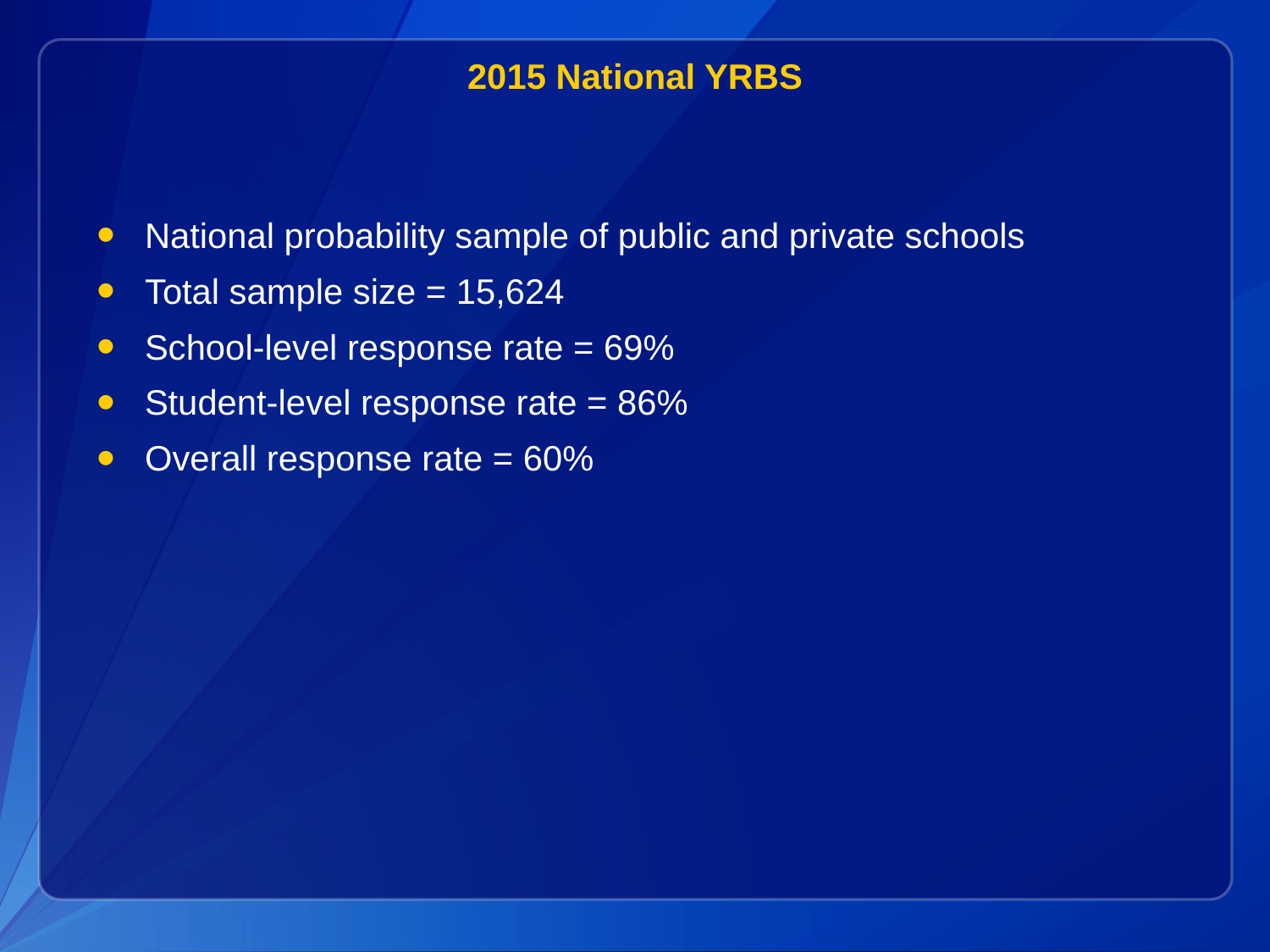

# 2015 National YRBS
National probability sample of public and private schools
Total sample size = 15,624
School-level response rate = 69%
Student-level response rate = 86%
Overall response rate = 60%